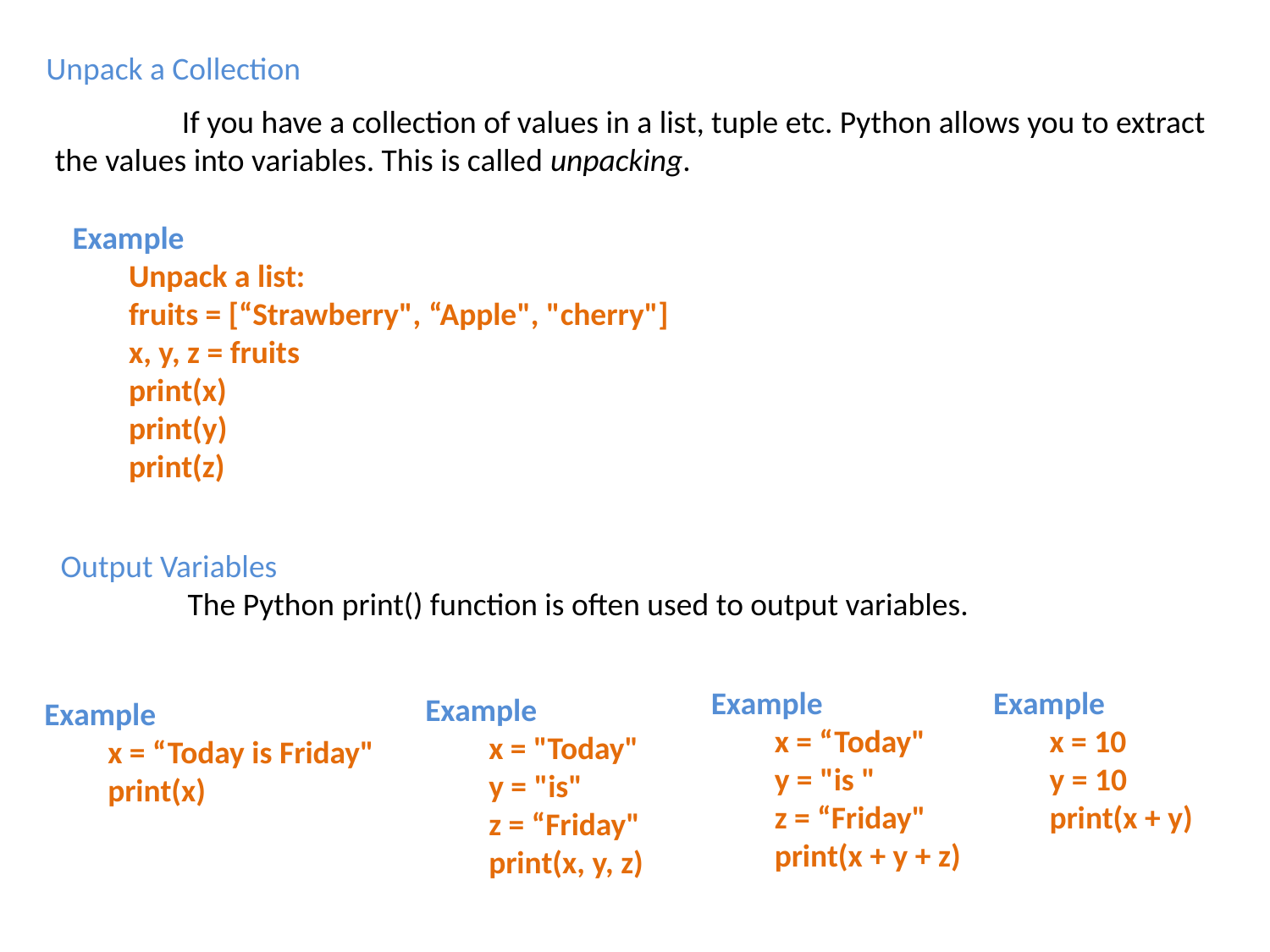

Unpack a Collection
	If you have a collection of values in a list, tuple etc. Python allows you to extract the values into variables. This is called unpacking.
 Example
Unpack a list:
fruits = [“Strawberry", “Apple", "cherry"]
x, y, z = fruits
print(x)
print(y)
print(z)
Output Variables
	The Python print() function is often used to output variables.
Example
x = “Today"
y = "is "
z = “Friday"
print(x + y + z)
 Example
x = 10
y = 10
print(x + y)
Example
x = "Today"
y = "is"
z = “Friday"
print(x, y, z)
Example
x = “Today is Friday"
print(x)